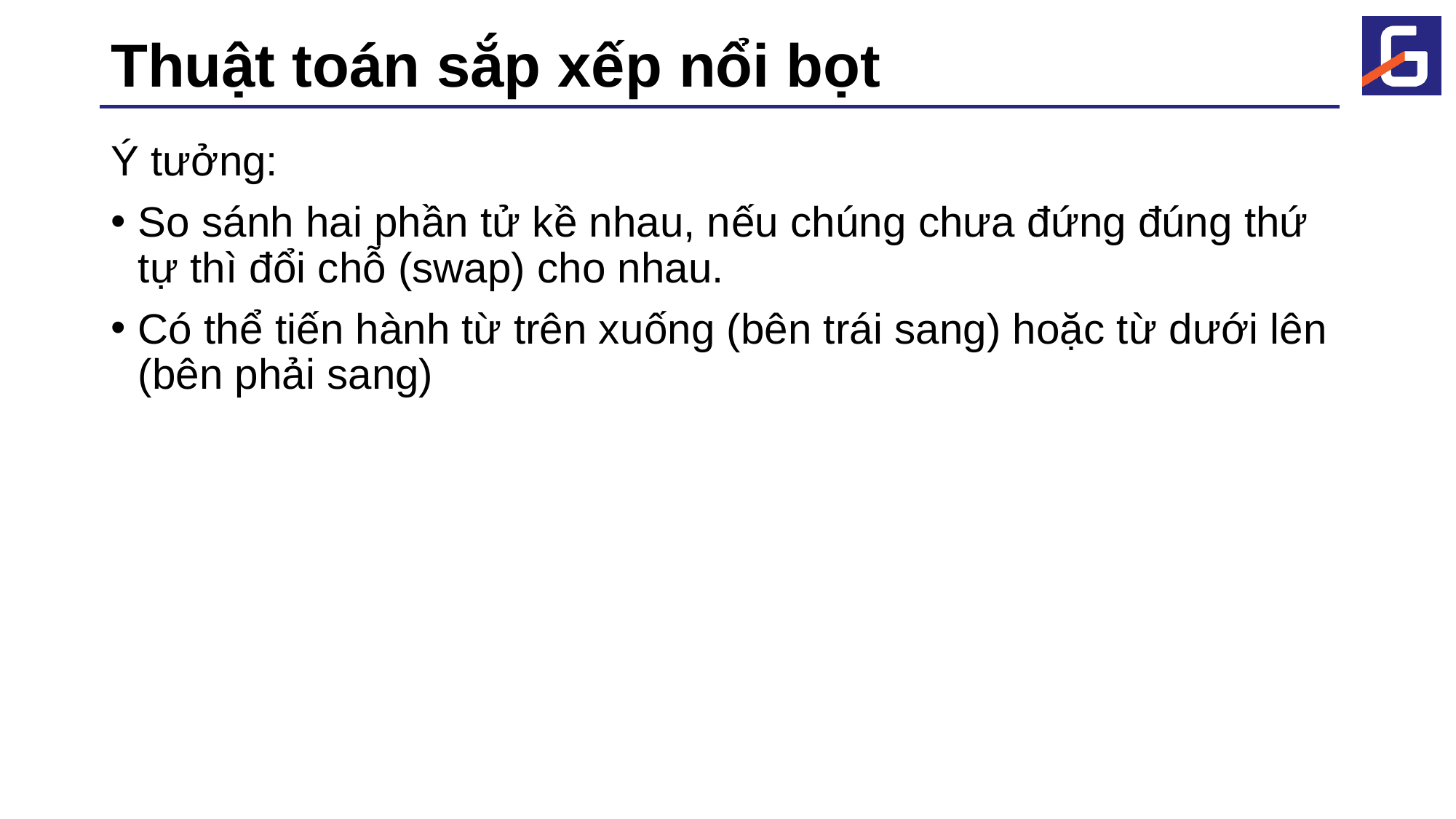

# Thuật toán sắp xếp nổi bọt
Ý tưởng:
So sánh hai phần tử kề nhau, nếu chúng chưa đứng đúng thứ tự thì đổi chỗ (swap) cho nhau.
Có thể tiến hành từ trên xuống (bên trái sang) hoặc từ dưới lên (bên phải sang)